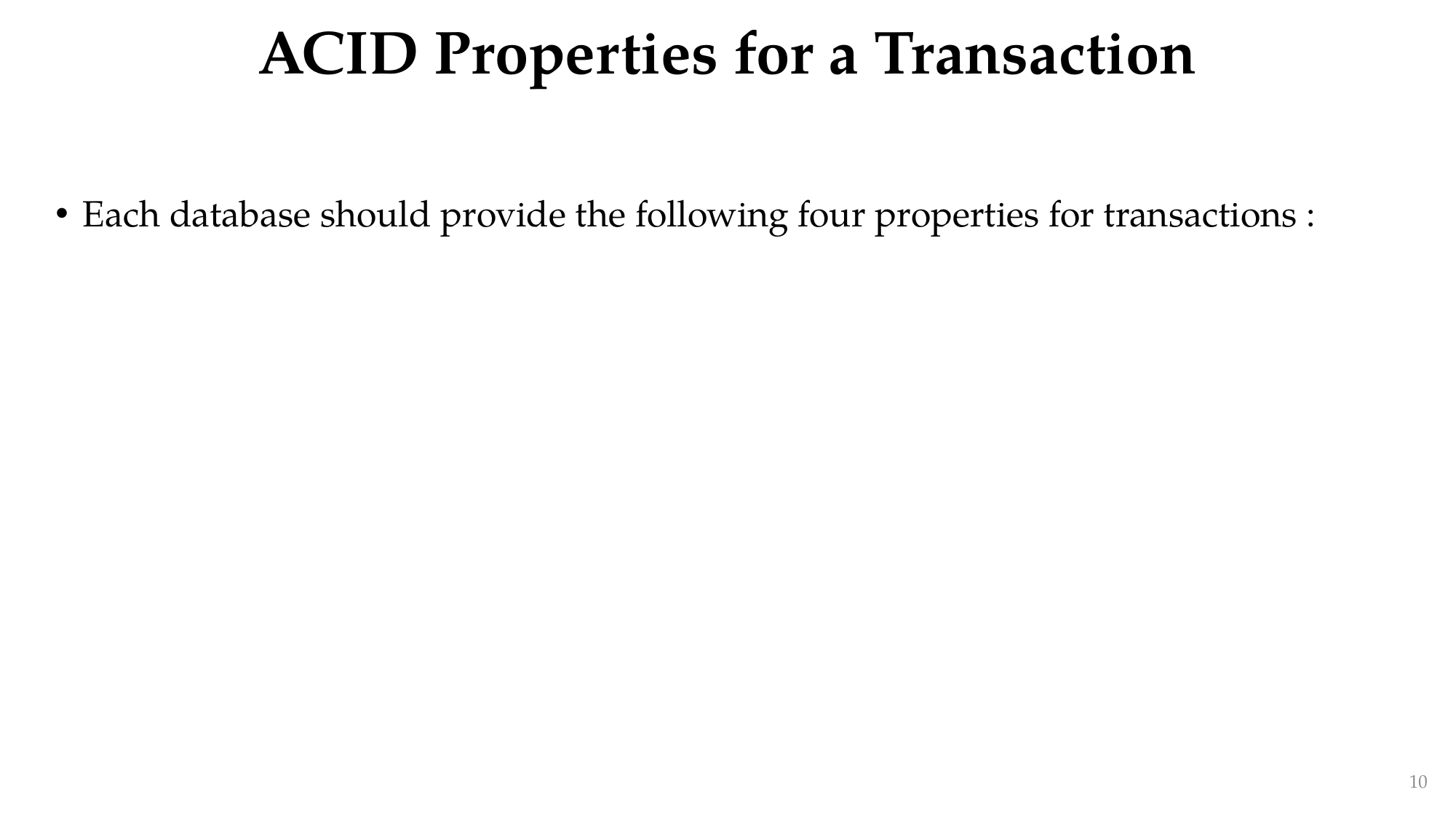

# ACID Properties for a Transaction
Each database should provide the following four properties for transactions :

10